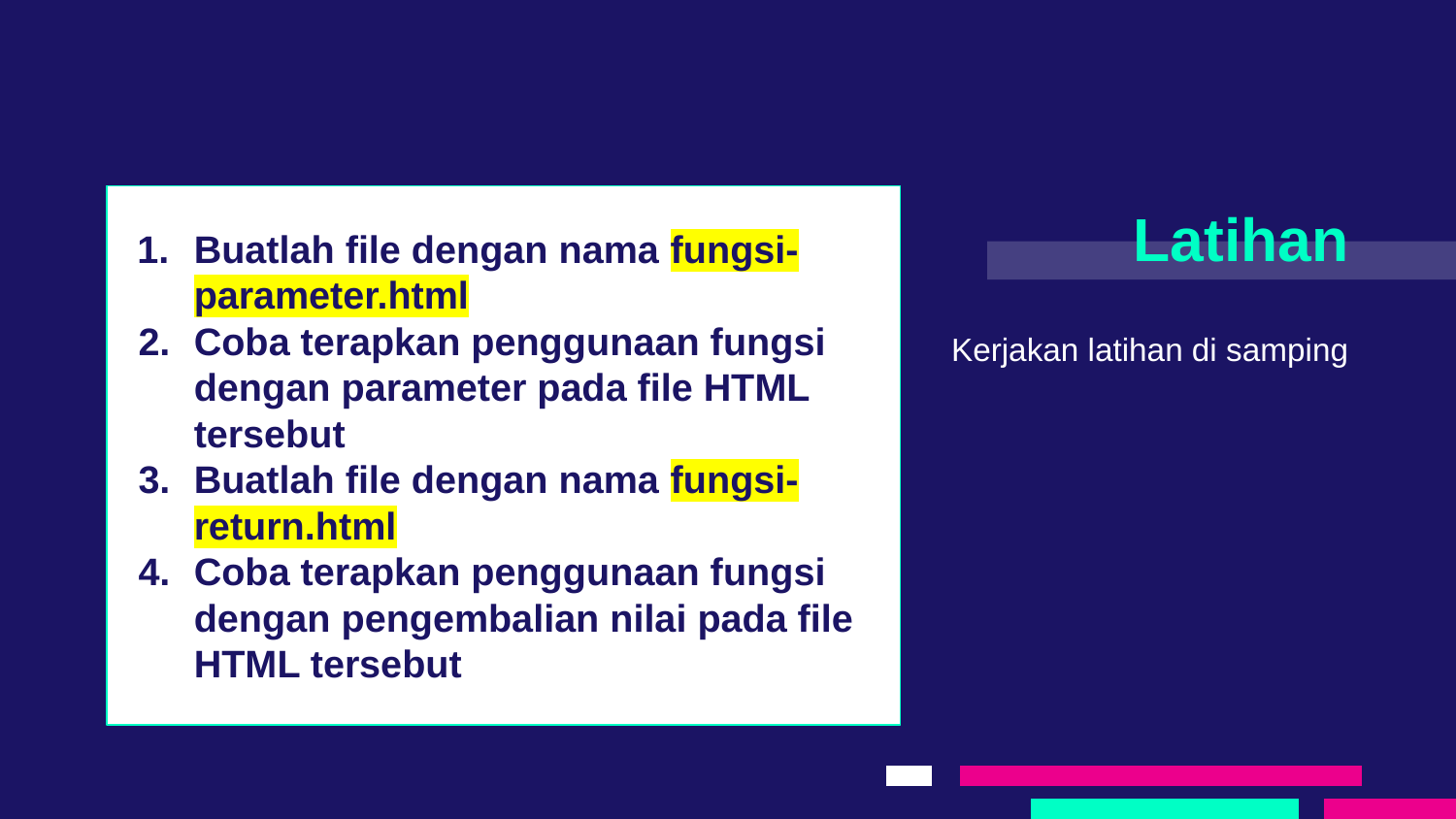

Buatlah file dengan nama fungsi-parameter.html
Coba terapkan penggunaan fungsi dengan parameter pada file HTML tersebut
Buatlah file dengan nama fungsi-return.html
Coba terapkan penggunaan fungsi dengan pengembalian nilai pada file HTML tersebut
# Latihan
Kerjakan latihan di samping